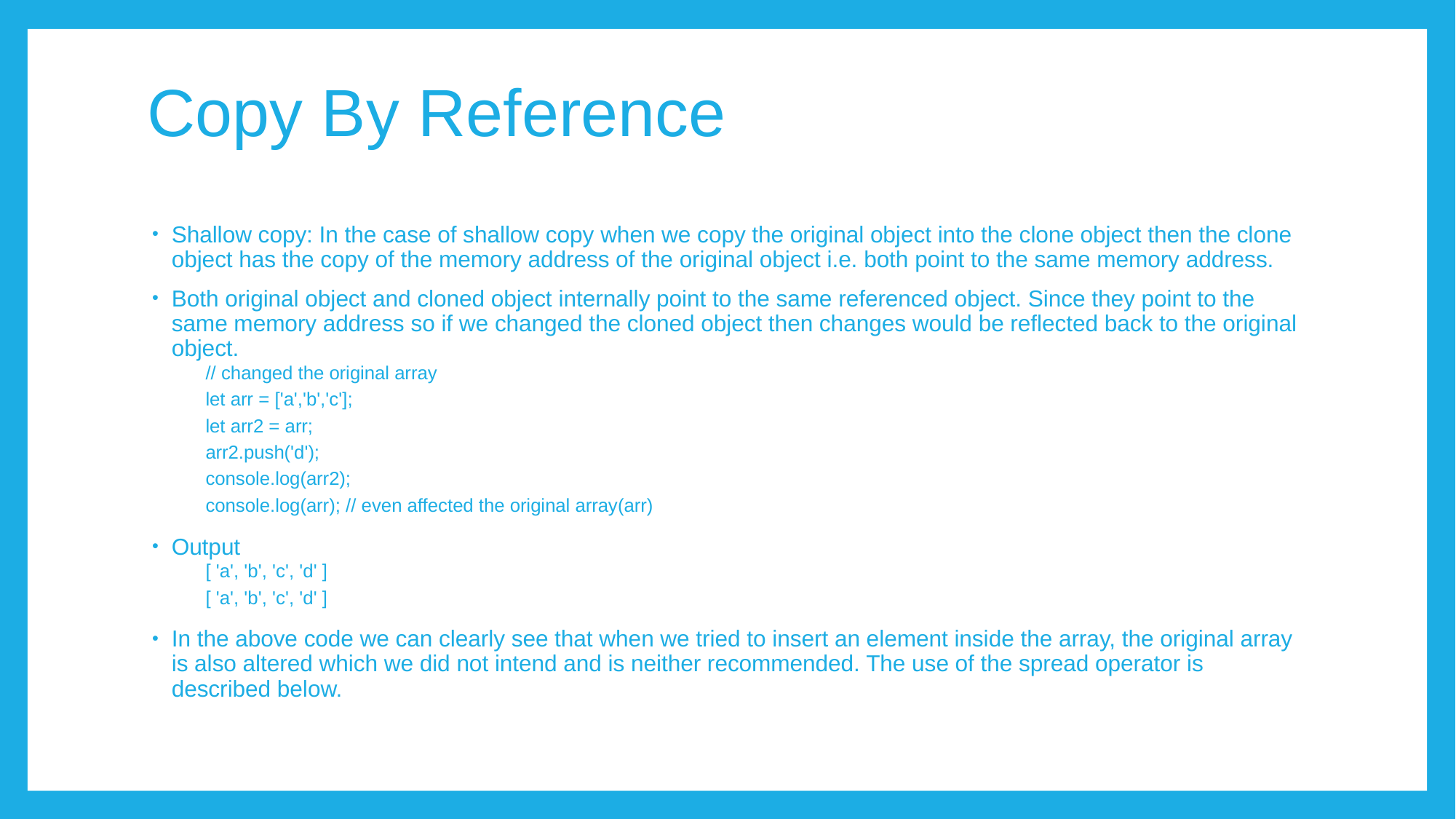

# Copy By Reference
Shallow copy: In the case of shallow copy when we copy the original object into the clone object then the clone object has the copy of the memory address of the original object i.e. both point to the same memory address.
Both original object and cloned object internally point to the same referenced object. Since they point to the same memory address so if we changed the cloned object then changes would be reflected back to the original object.
// changed the original array
let arr = ['a','b','c'];
let arr2 = arr;
arr2.push('d');
console.log(arr2);
console.log(arr); // even affected the original array(arr)
Output
[ 'a', 'b', 'c', 'd' ]
[ 'a', 'b', 'c', 'd' ]
In the above code we can clearly see that when we tried to insert an element inside the array, the original array is also altered which we did not intend and is neither recommended. The use of the spread operator is described below.